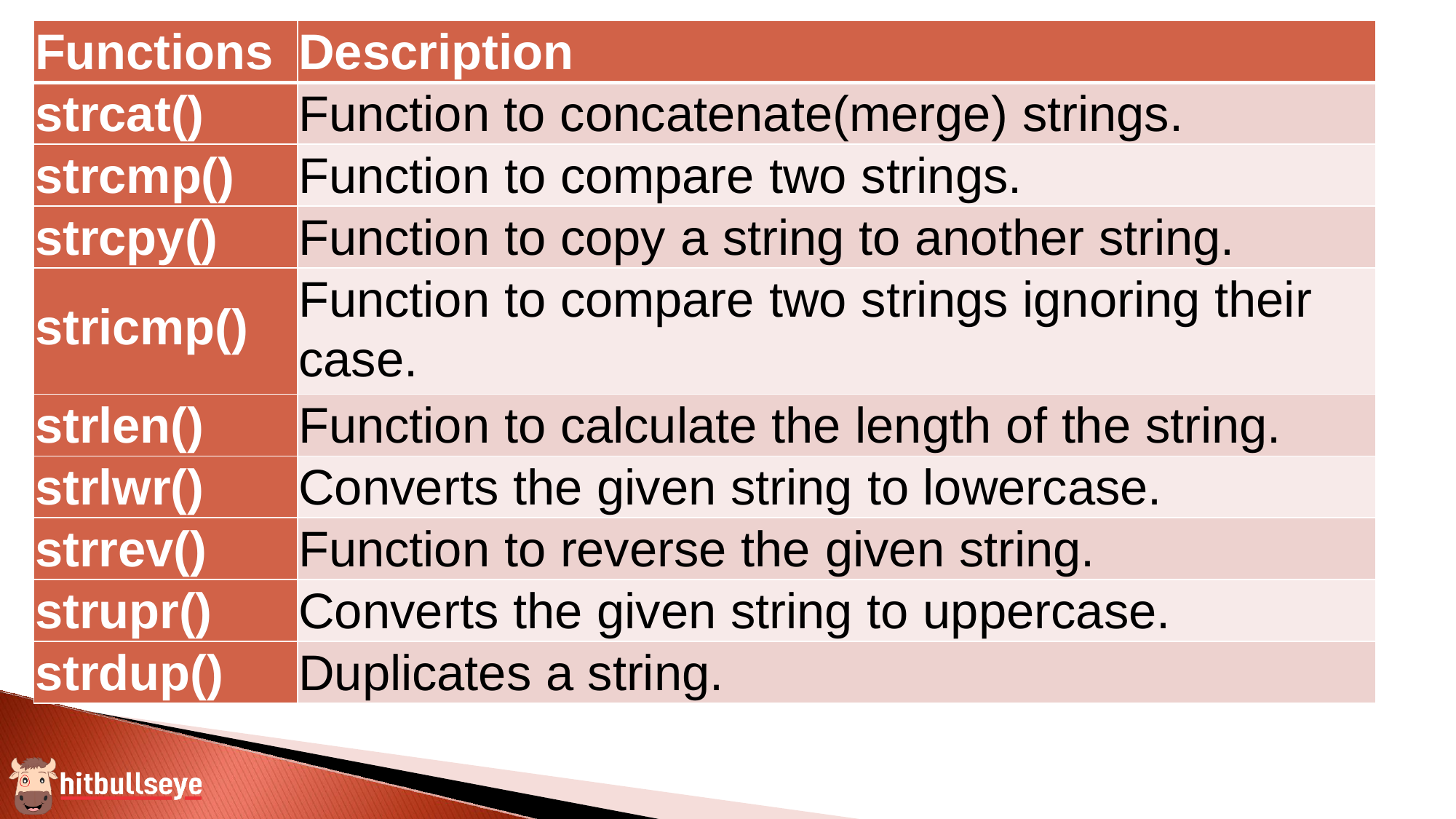

| Functions | Description |
| --- | --- |
| strcat() | Function to concatenate(merge) strings. |
| strcmp() | Function to compare two strings. |
| strcpy() | Function to copy a string to another string. |
| stricmp() | Function to compare two strings ignoring their case. |
| strlen() | Function to calculate the length of the string. |
| strlwr() | Converts the given string to lowercase. |
| strrev() | Function to reverse the given string. |
| strupr() | Converts the given string to uppercase. |
| strdup() | Duplicates a string. |